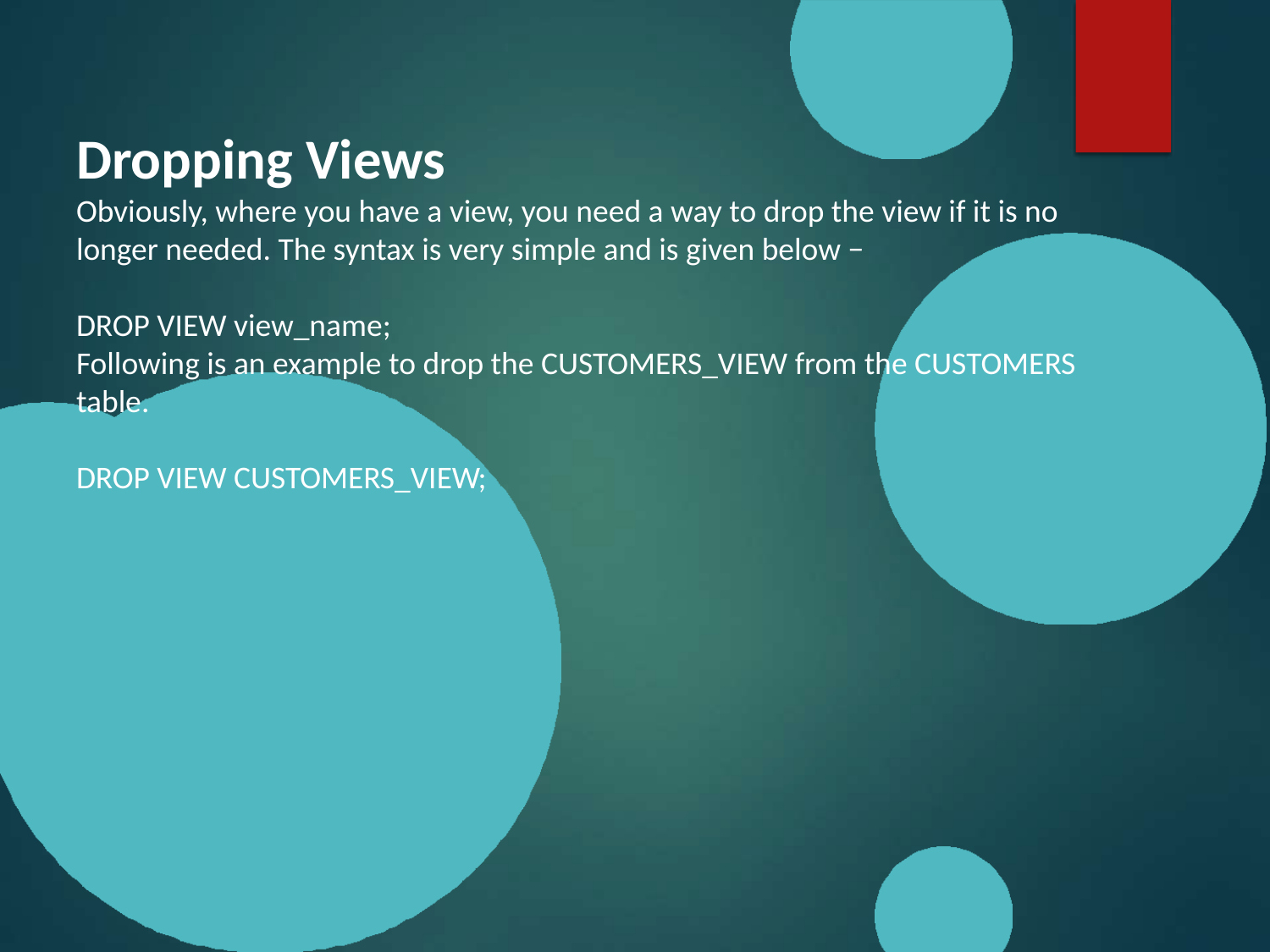

Dropping Views
Obviously, where you have a view, you need a way to drop the view if it is no longer needed. The syntax is very simple and is given below −

DROP VIEW view_name;
Following is an example to drop the CUSTOMERS_VIEW from the CUSTOMERS table.

DROP VIEW CUSTOMERS_VIEW;